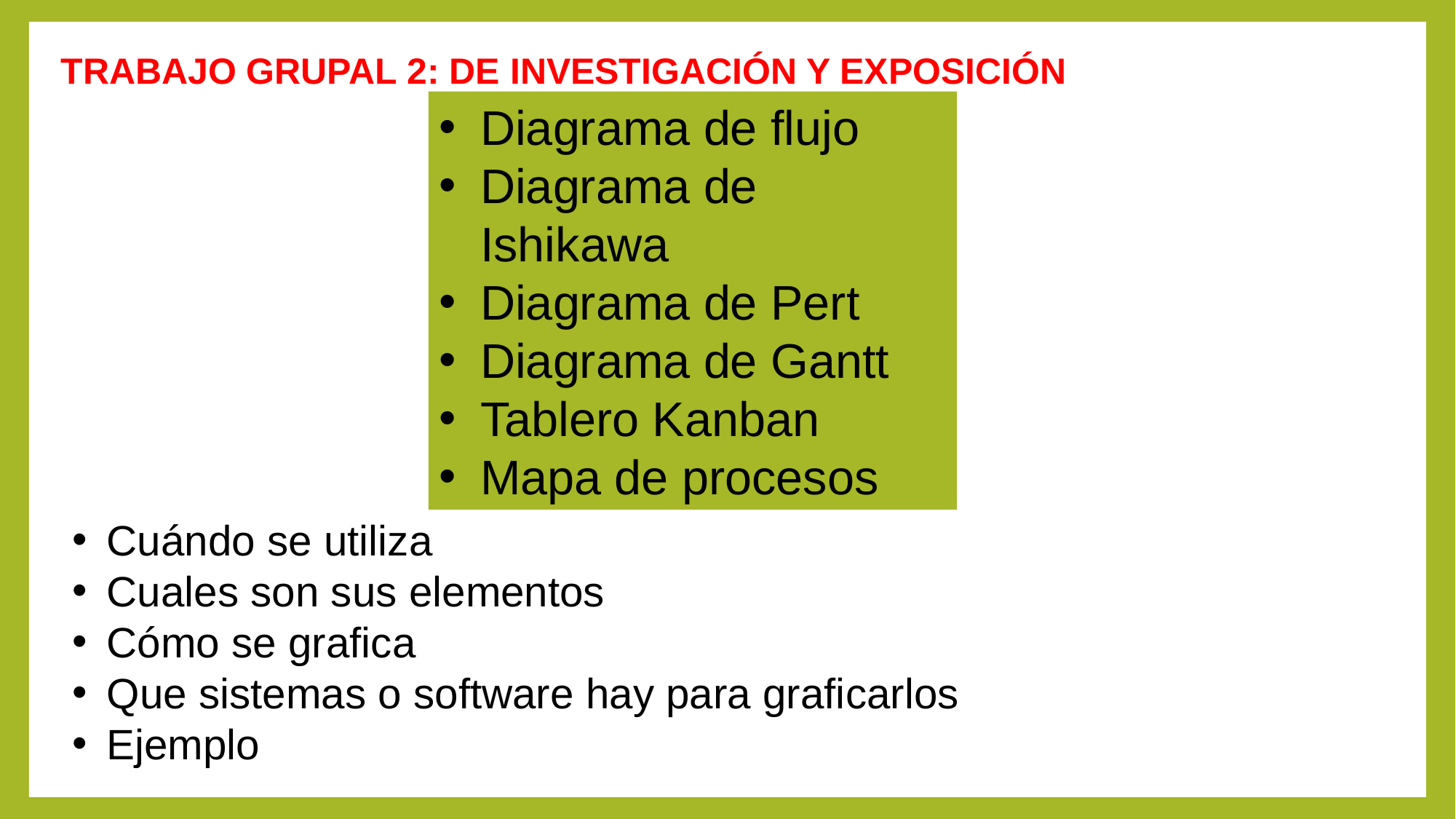

TRABAJO GRUPAL 2: DE INVESTIGACIÓN Y EXPOSICIÓN
Diagrama de flujo
Diagrama de Ishikawa
Diagrama de Pert
Diagrama de Gantt
Tablero Kanban
Mapa de procesos
Cuándo se utiliza
Cuales son sus elementos
Cómo se grafica
Que sistemas o software hay para graficarlos
Ejemplo